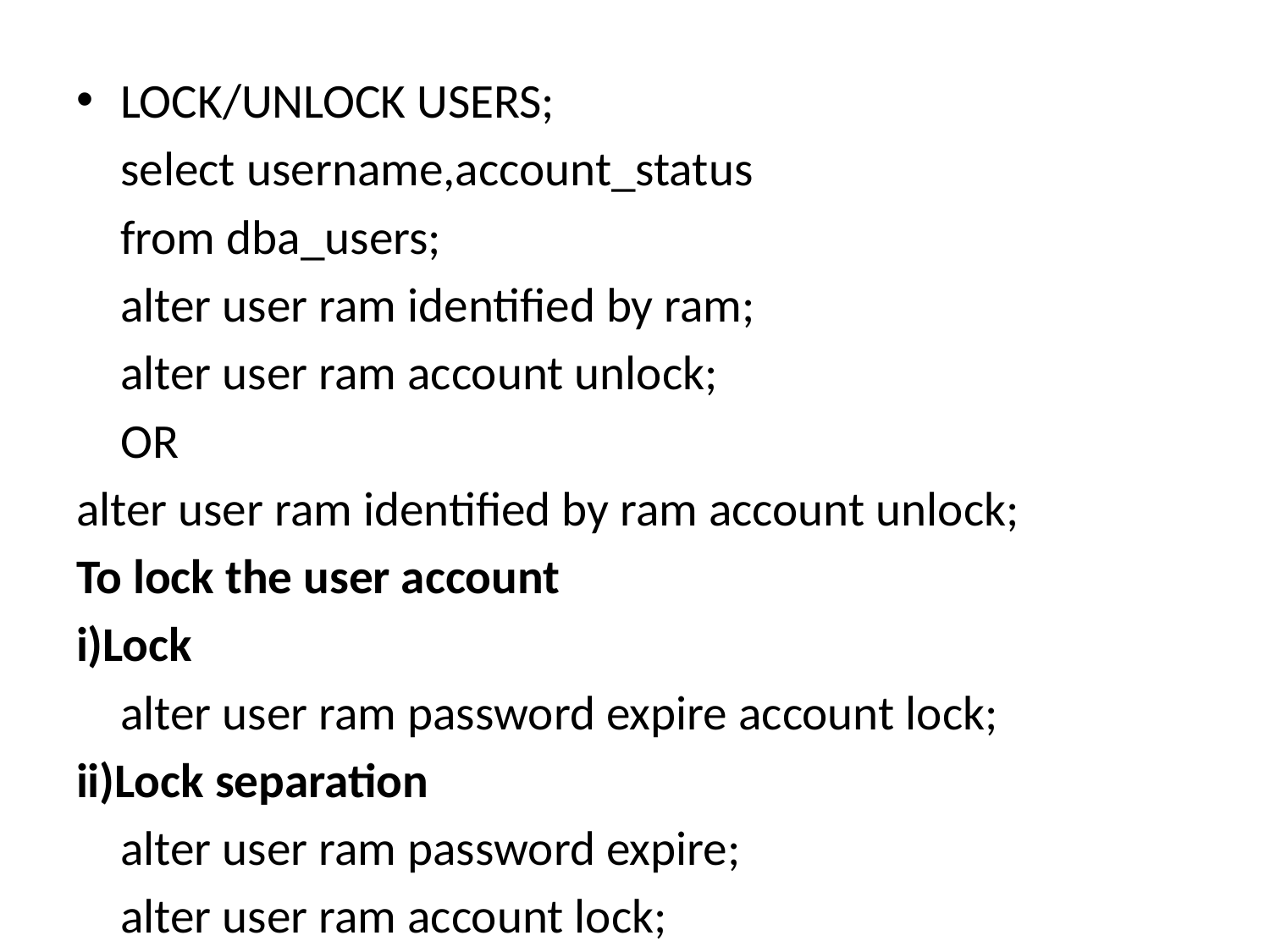

LOCK/UNLOCK USERS;
	select username,account_status
	from dba_users;
	alter user ram identified by ram;
 	alter user ram account unlock;
			OR
alter user ram identified by ram account unlock;
To lock the user account
i)Lock
	alter user ram password expire account lock;
ii)Lock separation
	alter user ram password expire;
	alter user ram account lock;